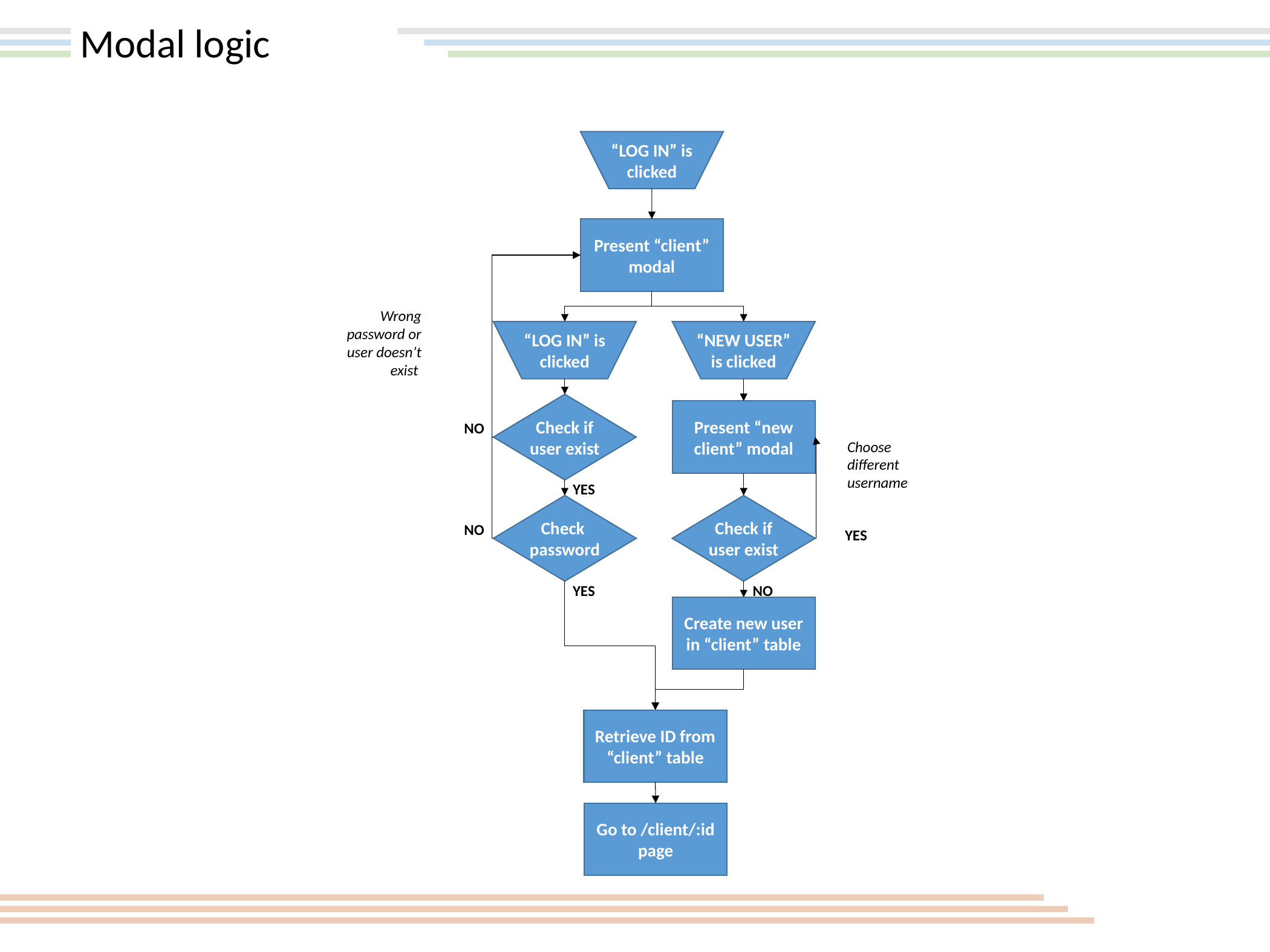

# Modal logic
“LOG IN” is clicked
Present “client” modal
Wrong password or user doesn’t exist
“LOG IN” is clicked
“NEW USER”
is clicked
Check if user exist
Present “new client” modal
NO
Choose
different
username
YES
Check if user exist
Check
password
NO
YES
NO
YES
Create new user in “client” table
Retrieve ID from “client” table
Go to /client/:id page